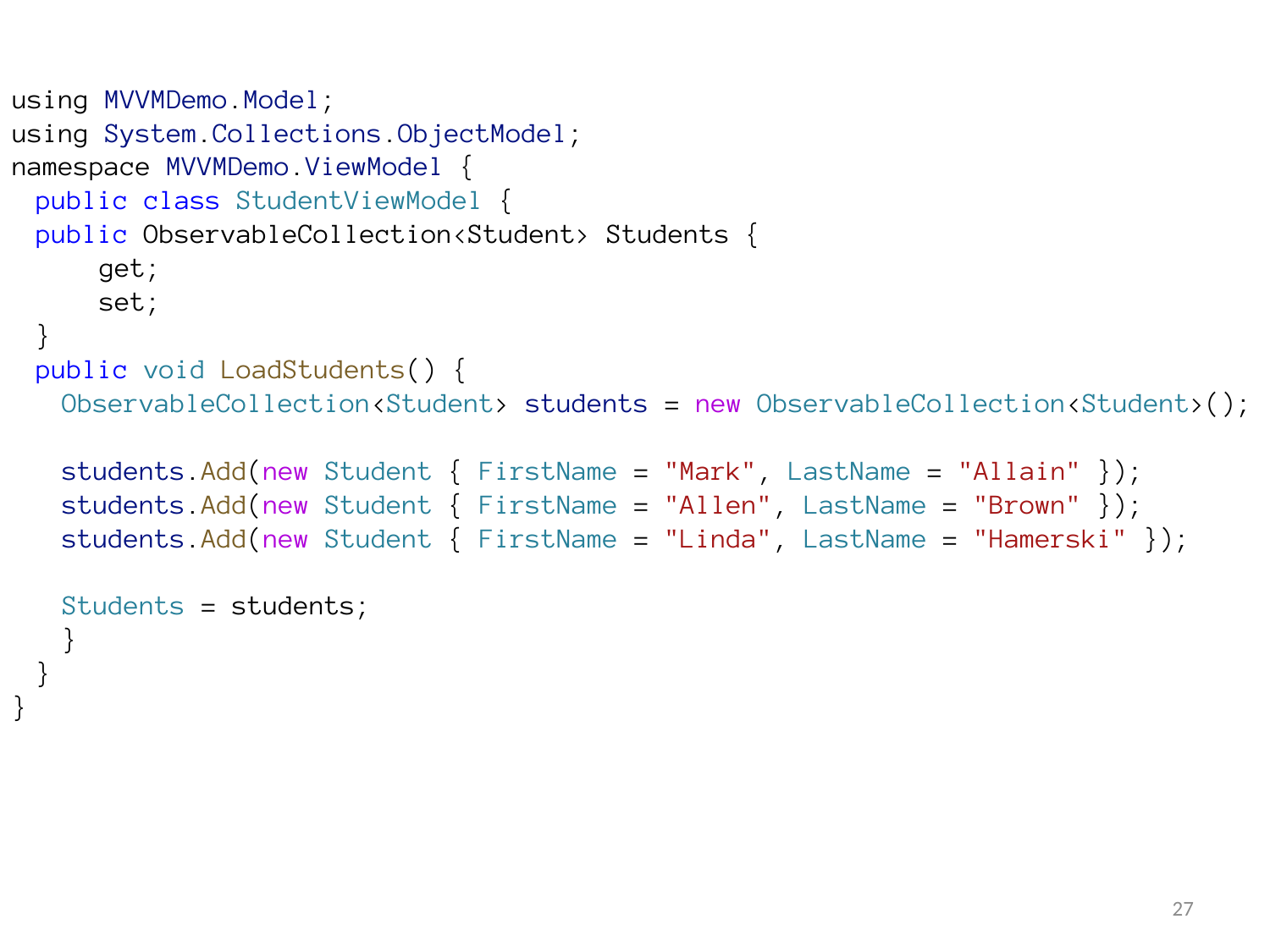

using MVVMDemo.Model;
using System.Collections.ObjectModel;
namespace MVVMDemo.ViewModel {
public class StudentViewModel {
public ObservableCollection<Student> Students {
get;
set;
}
public void LoadStudents() {
ObservableCollection<Student> students = new ObservableCollection<Student>();

students.Add(new Student { FirstName = "Mark", LastName = "Allain" });
students.Add(new Student { FirstName = "Allen", LastName = "Brown" });
students.Add(new Student { FirstName = "Linda", LastName = "Hamerski" });

Students = students;
}
}
}
27